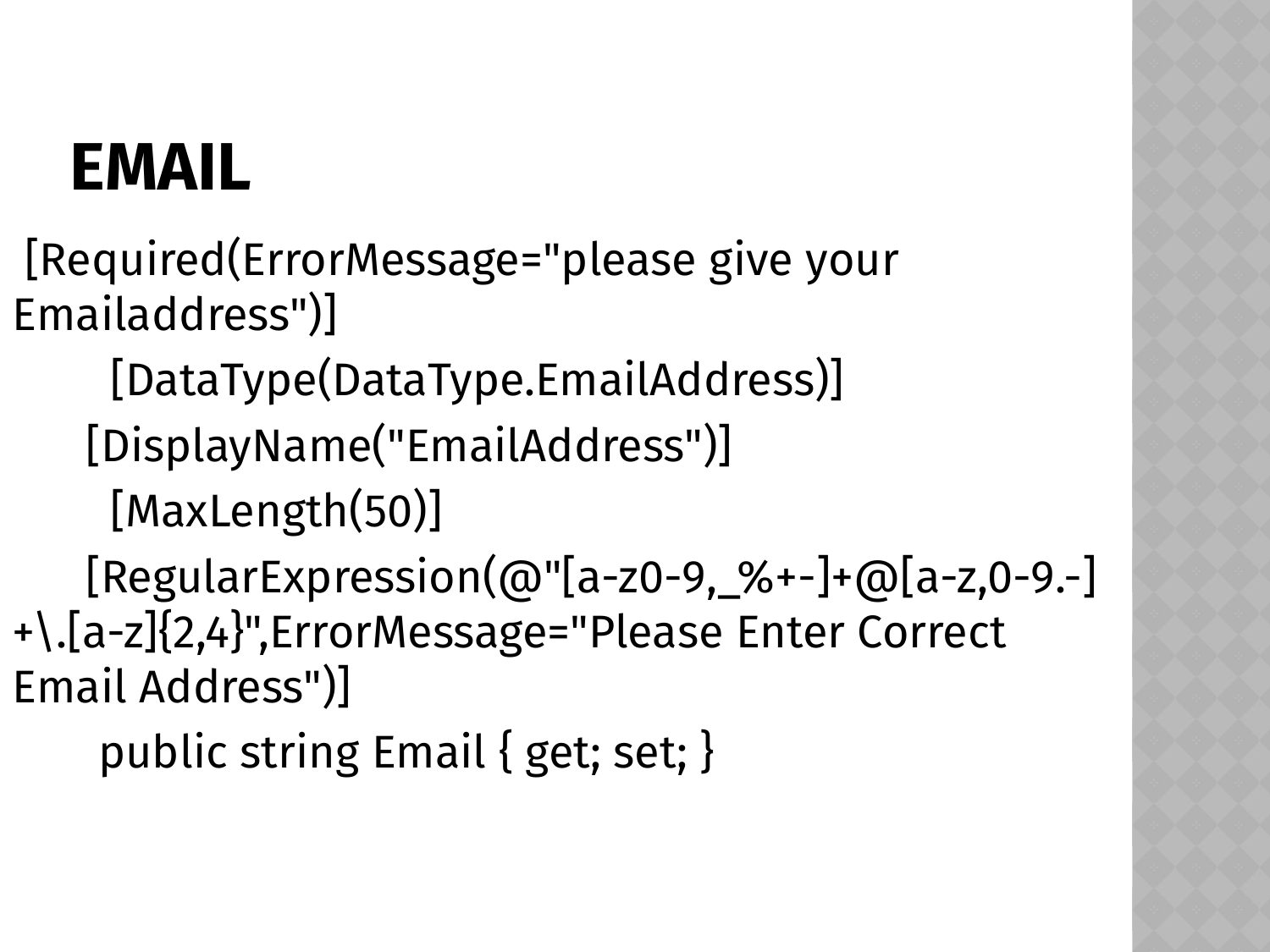

# email
 [Required(ErrorMessage="please give your Emailaddress")]
        [DataType(DataType.EmailAddress)]
      [DisplayName("EmailAddress")]
        [MaxLength(50)]
      [RegularExpression(@"[a-z0-9,_%+-]+@[a-z,0-9.-]+\.[a-z]{2,4}",ErrorMessage="Please Enter Correct Email Address")]
       public string Email { get; set; }